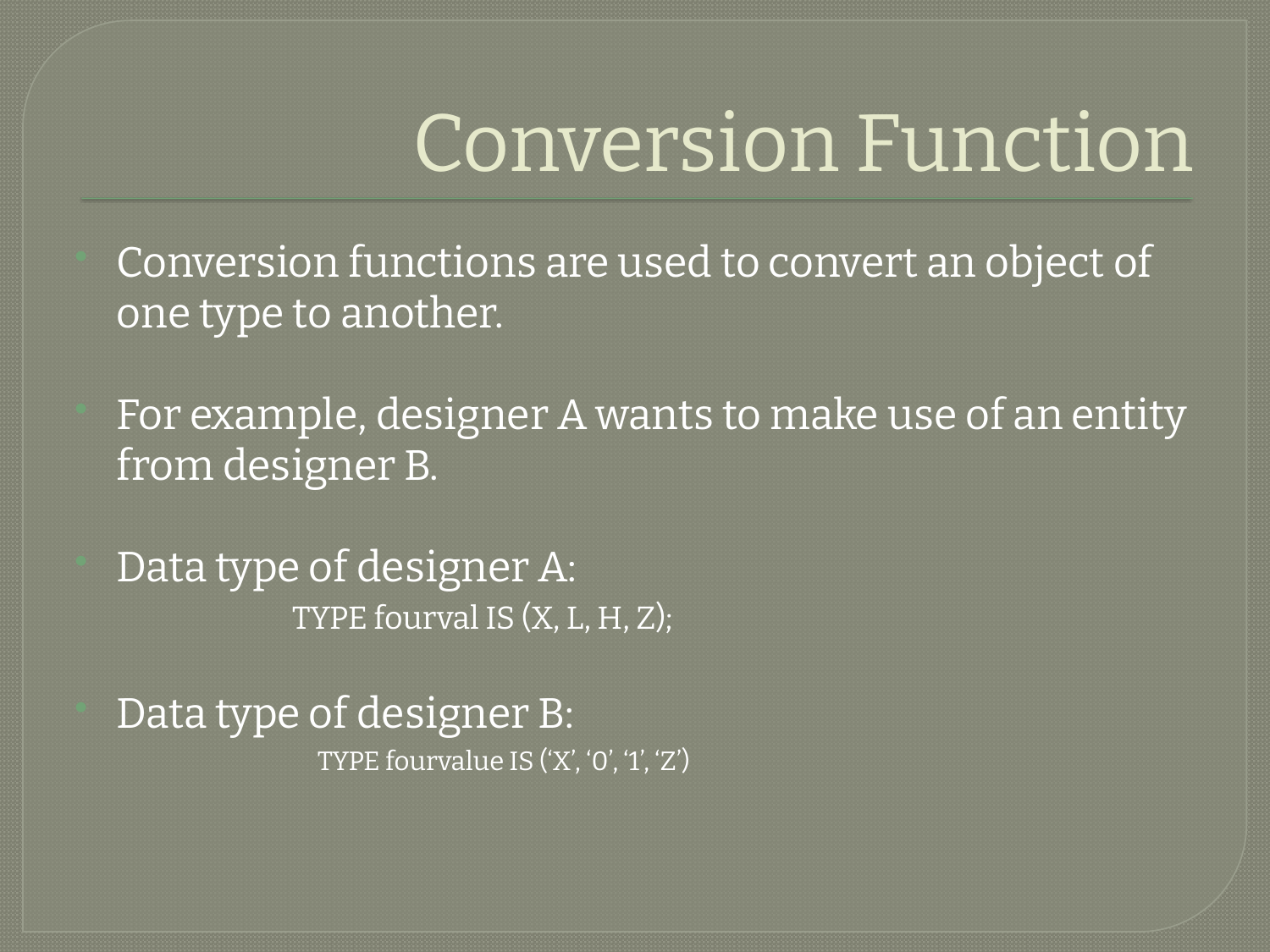

# Conversion Function
Conversion functions are used to convert an object of one type to another.

For example, designer A wants to make use of an entity from designer B.

Data type of designer A:
		TYPE fourval IS (X, L, H, Z);

Data type of designer B:
		TYPE fourvalue IS (‘X’, ‘0’, ‘1’, ‘Z’)